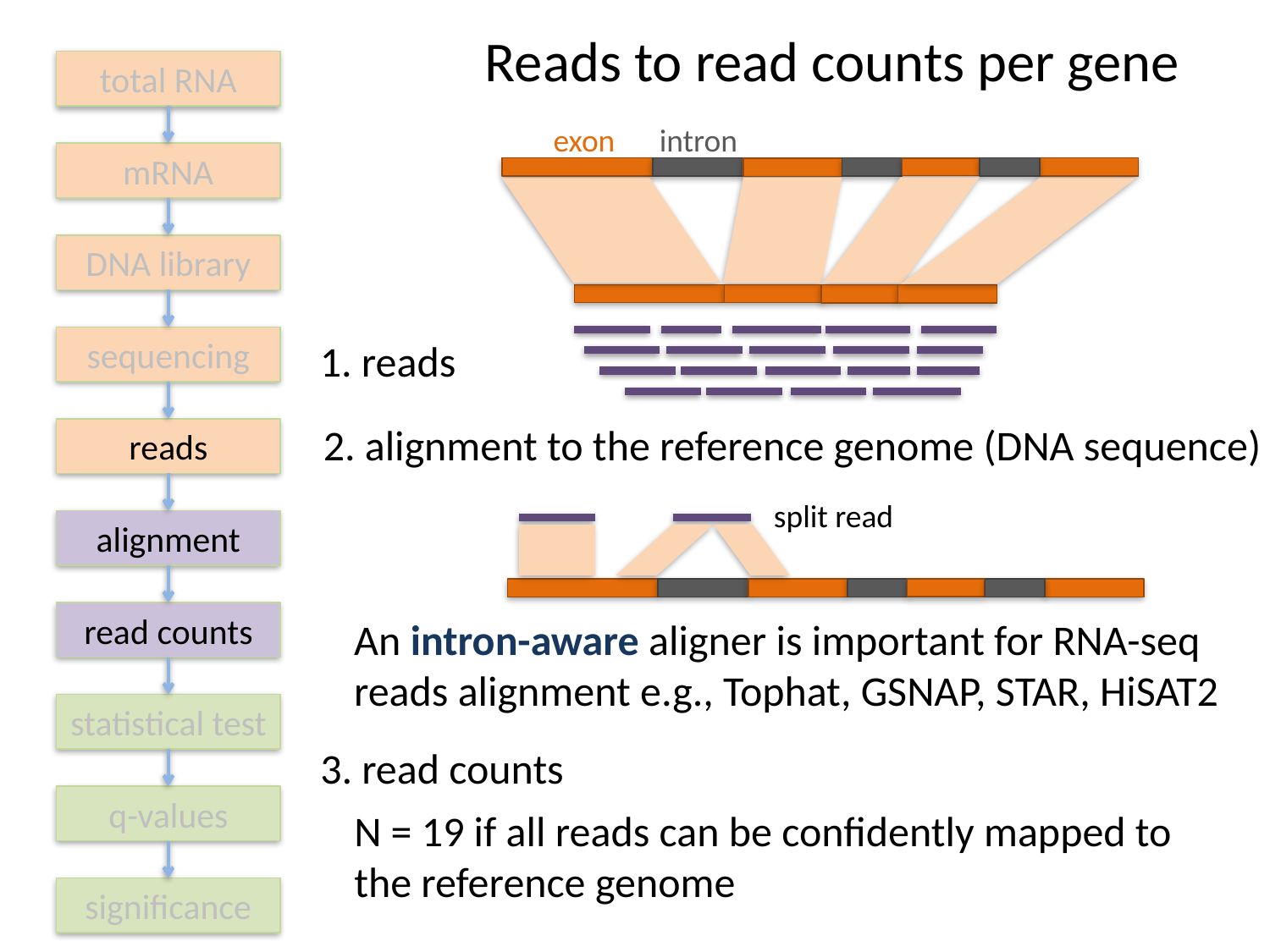

Reads to read counts per gene
total RNA
exon
intron
mRNA

DNA library

sequencing
1. reads
2. alignment to the reference genome (DNA sequence)
reads
split read
alignment

read counts
An intron-aware aligner is important for RNA-seq reads alignment e.g., Tophat, GSNAP, STAR, HiSAT2
statistical test
3. read counts
q-values
N = 19 if all reads can be confidently mapped to the reference genome
significance